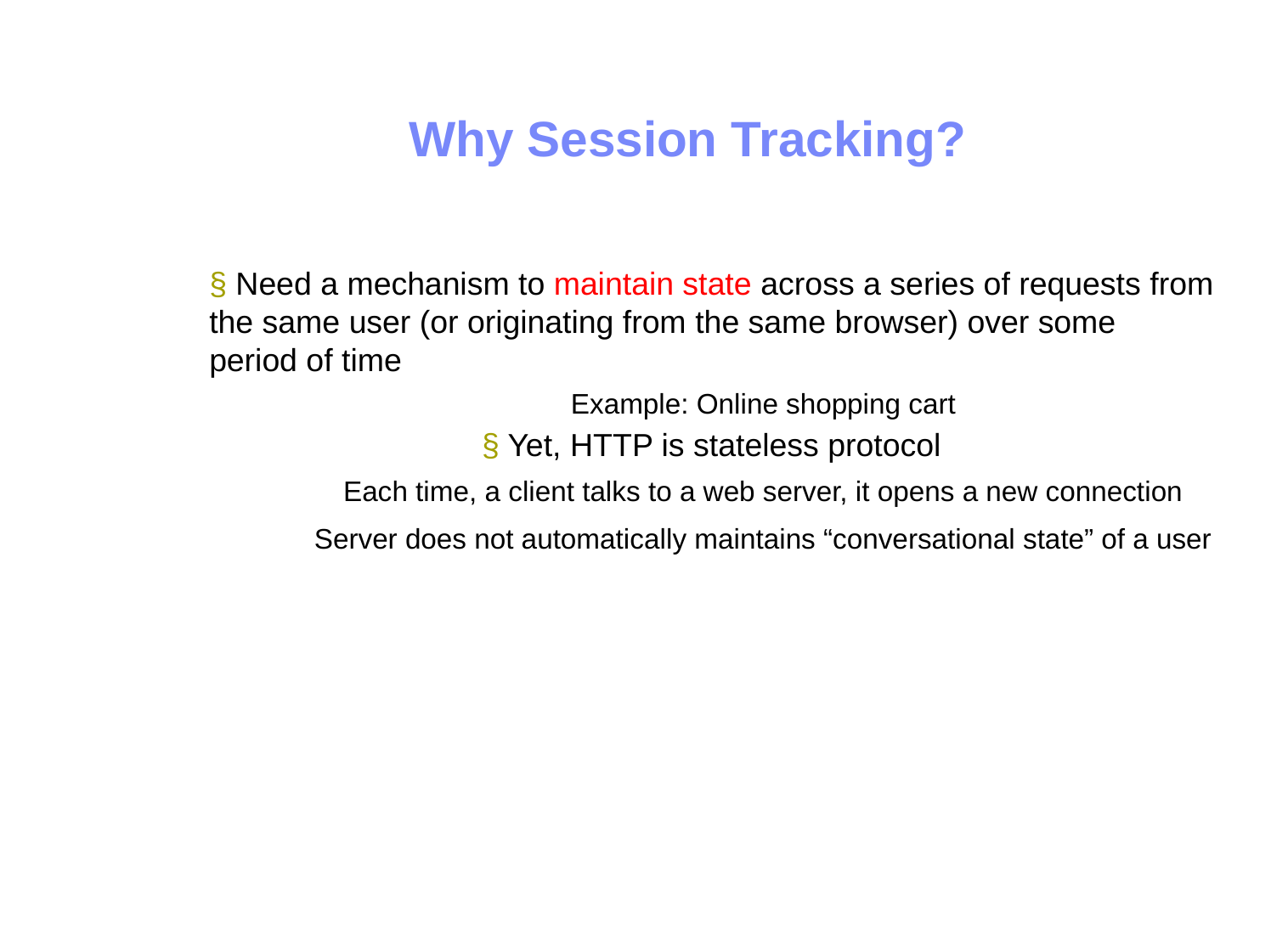

Antrix Consultancy Services

Why Session Tracking?

§ Need a mechanism to maintain state across a series of requests from
the same user (or originating from the same browser) over some
period of time

Example: Online shopping cart

§ Yet, HTTP is stateless protocol

Each time, a client talks to a web server, it opens a new connection

Server does not automatically maintains “conversational state” of a user

Madhusudhanan.P.K.